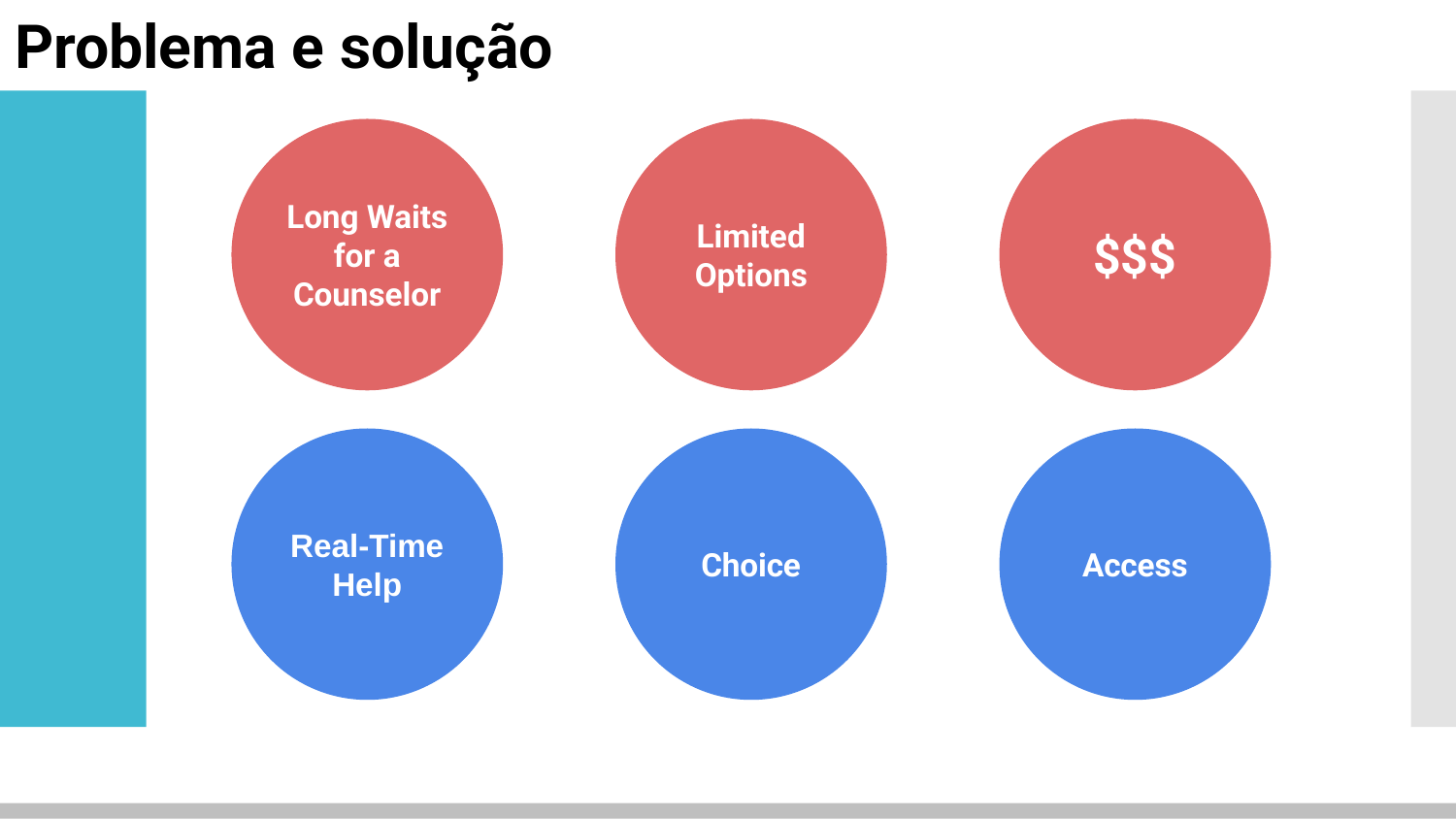

Problema e solução

Long Waits for a Counselor
Limited Options
$$$
Real-Time Help
Choice
Access